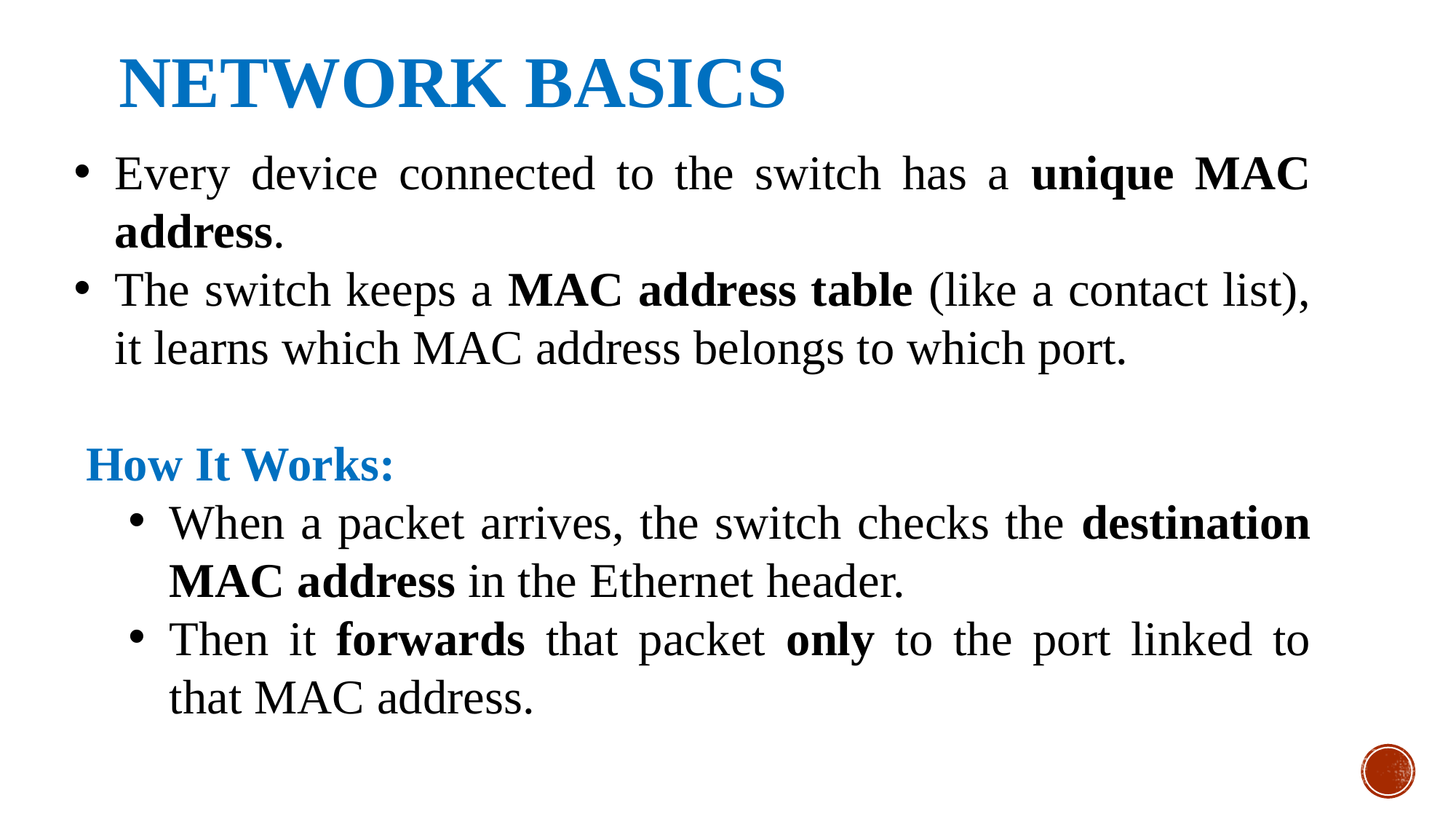

Network basics
Every device connected to the switch has a unique MAC address.
The switch keeps a MAC address table (like a contact list), it learns which MAC address belongs to which port.

 How It Works:
When a packet arrives, the switch checks the destination MAC address in the Ethernet header.
Then it forwards that packet only to the port linked to that MAC address.